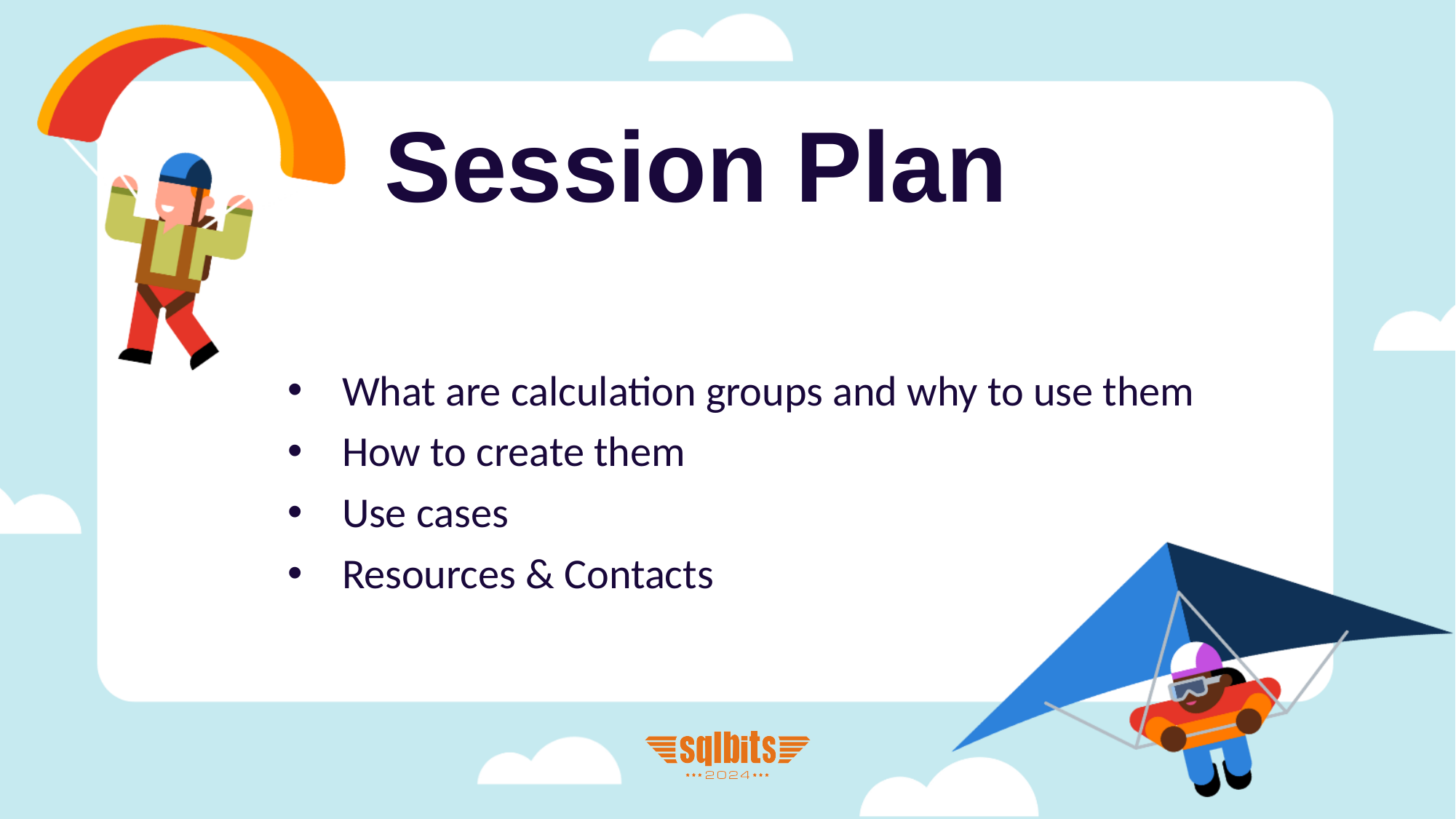

# Session Plan
What are calculation groups and why to use them
How to create them
Use cases
Resources & Contacts